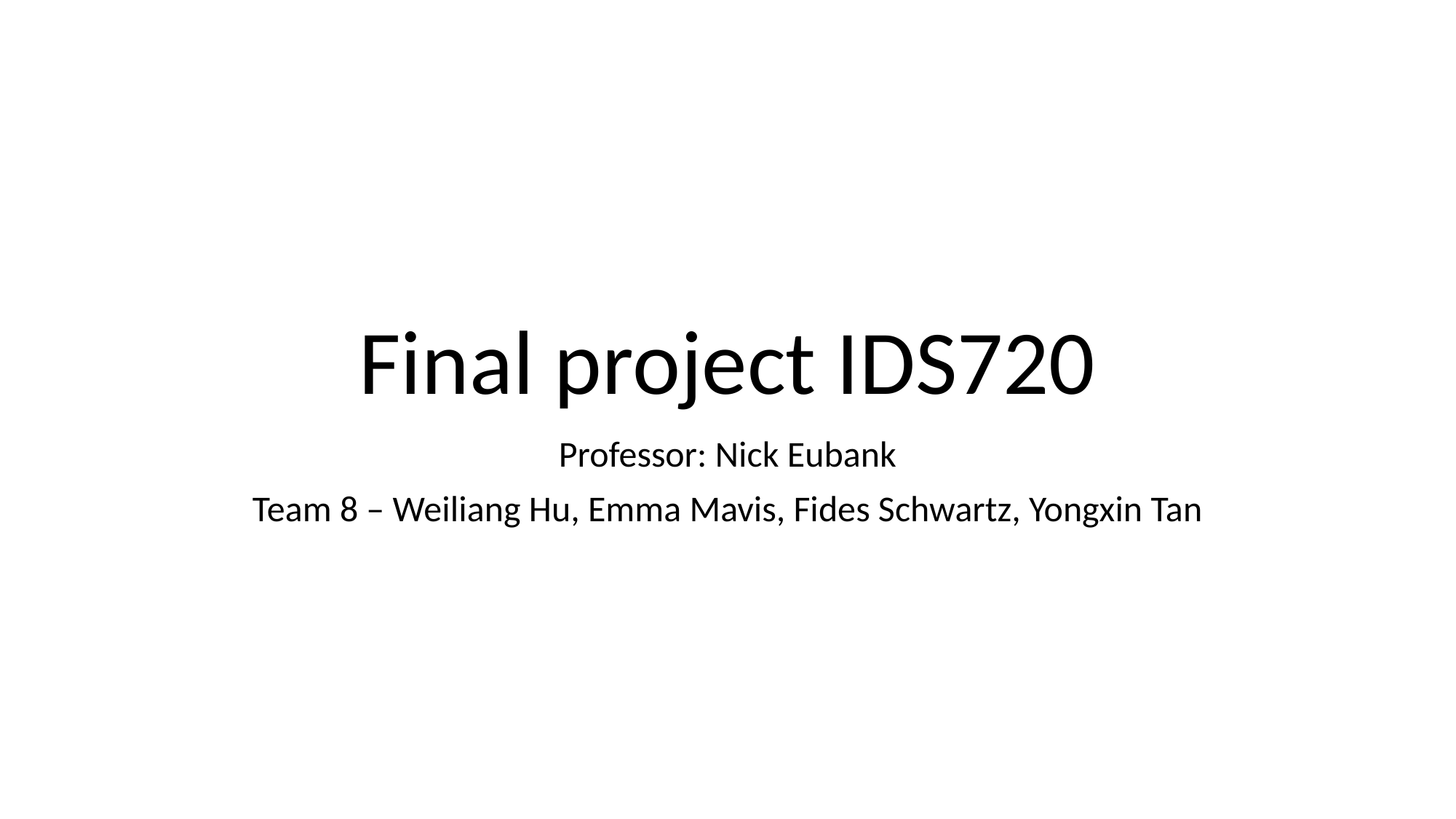

# Final project IDS720
Professor: Nick Eubank
Team 8 – Weiliang Hu, Emma Mavis, Fides Schwartz, Yongxin Tan